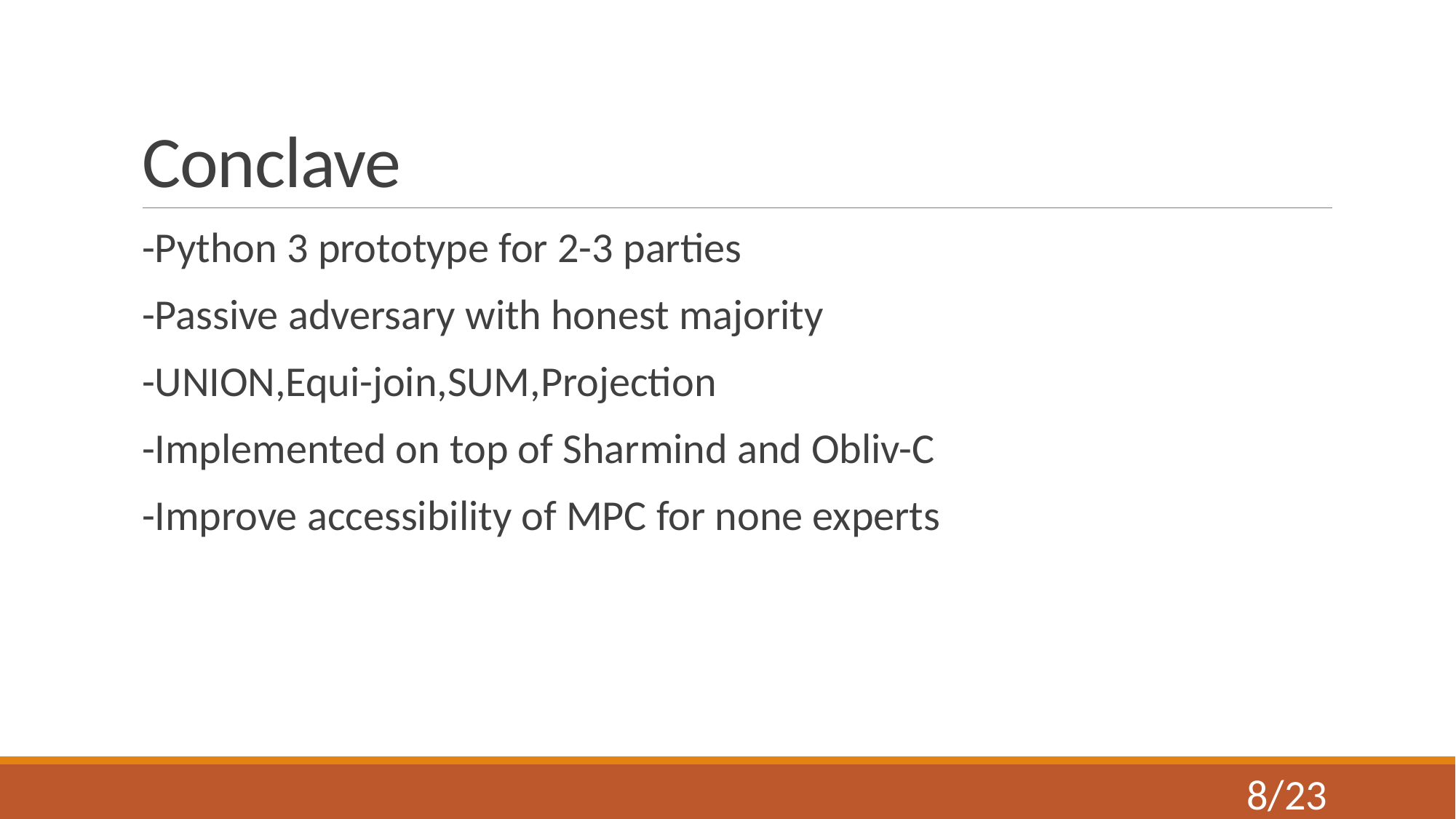

# Conclave
-Python 3 prototype for 2-3 parties
-Passive adversary with honest majority
-UNION,Equi-join,SUM,Projection
-Implemented on top of Sharmind and Obliv-C
-Improve accessibility of MPC for none experts
8/23